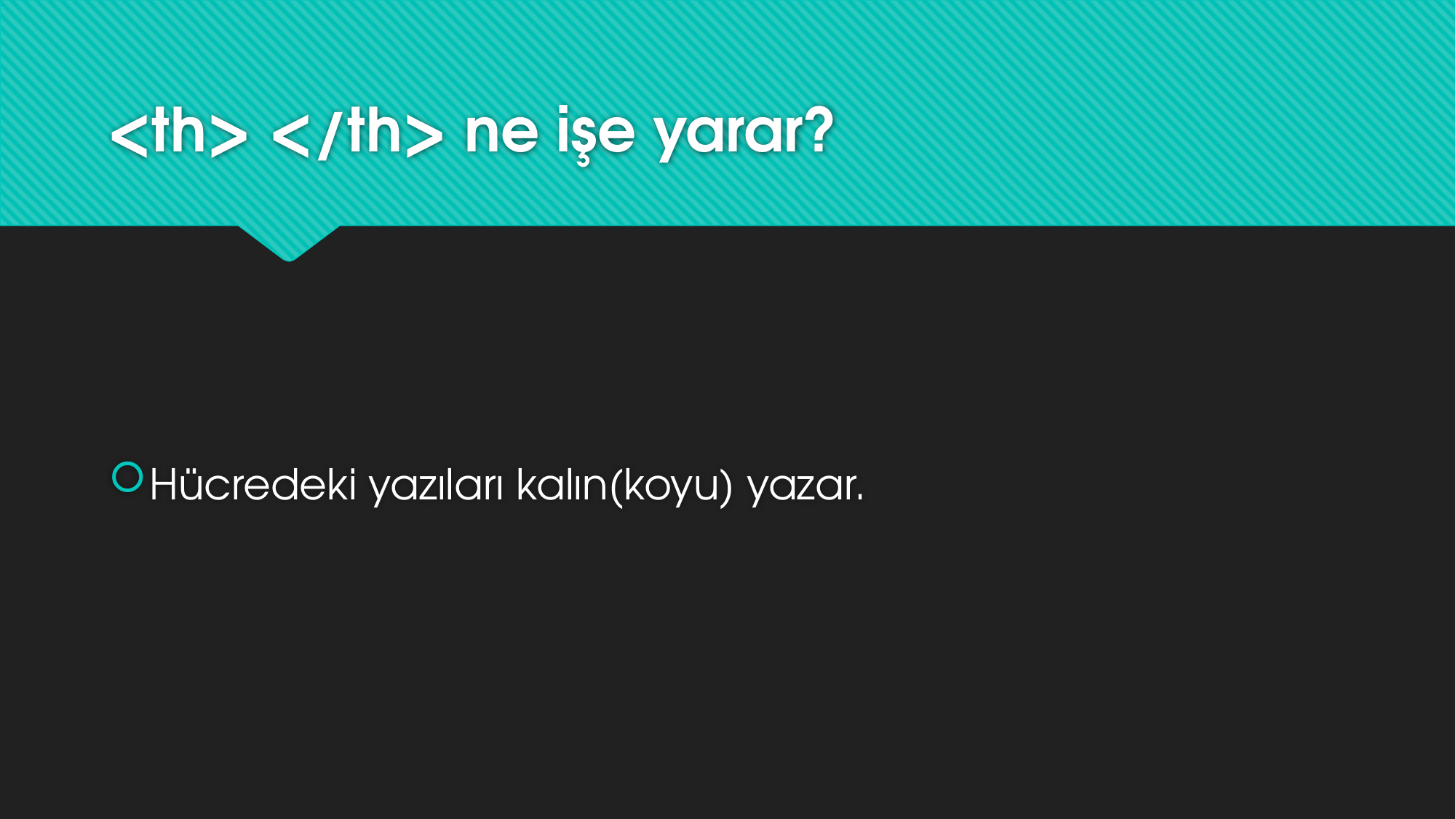

# <th> </th> ne işe yarar?
Hücredeki yazıları kalın(koyu) yazar.